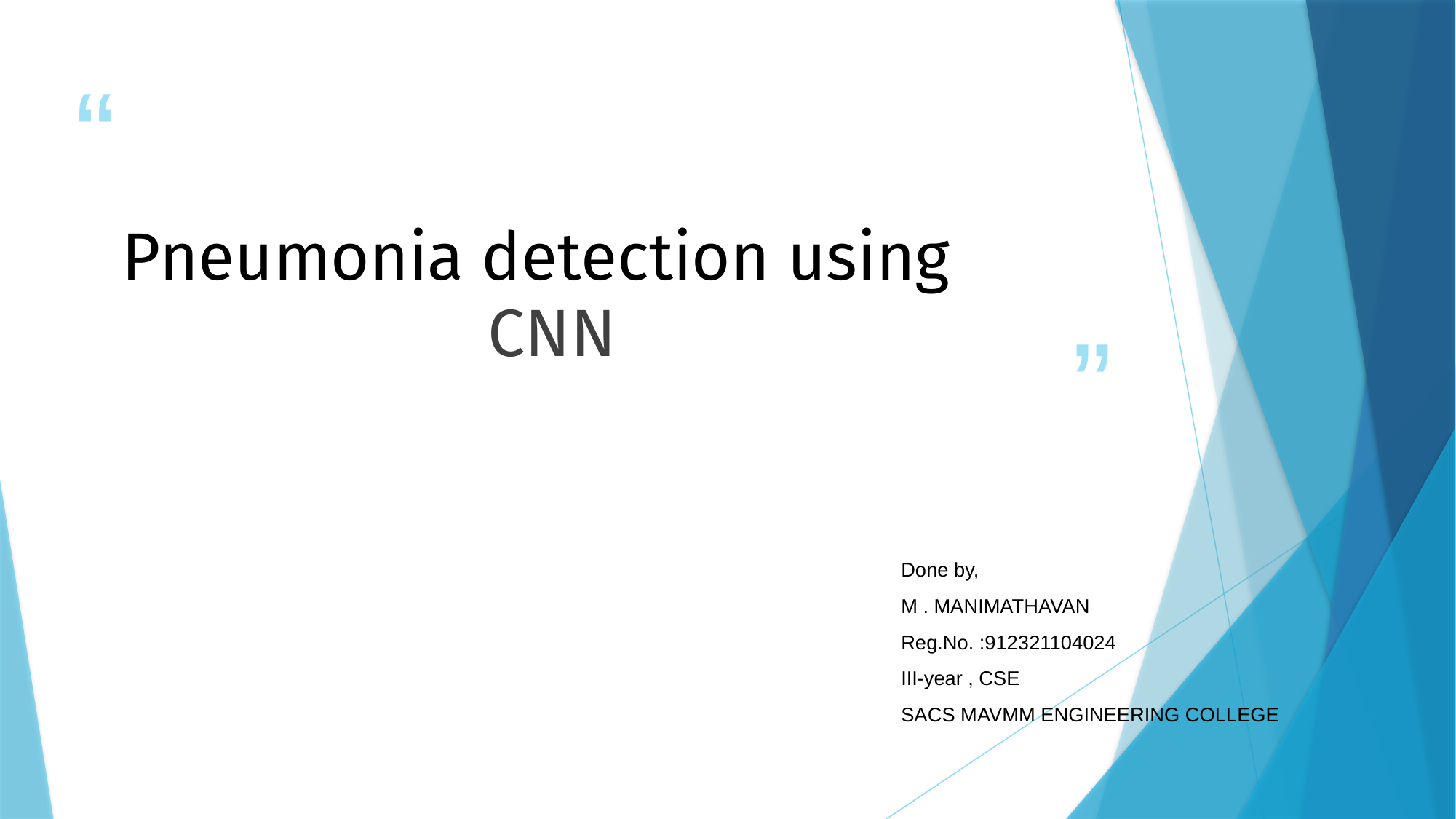

# Pneumonia detection using
CNN
Done by,
M . MANIMATHAVAN
Reg.No. :912321104024
III-year , CSE
SACS MAVMM ENGINEERING COLLEGE